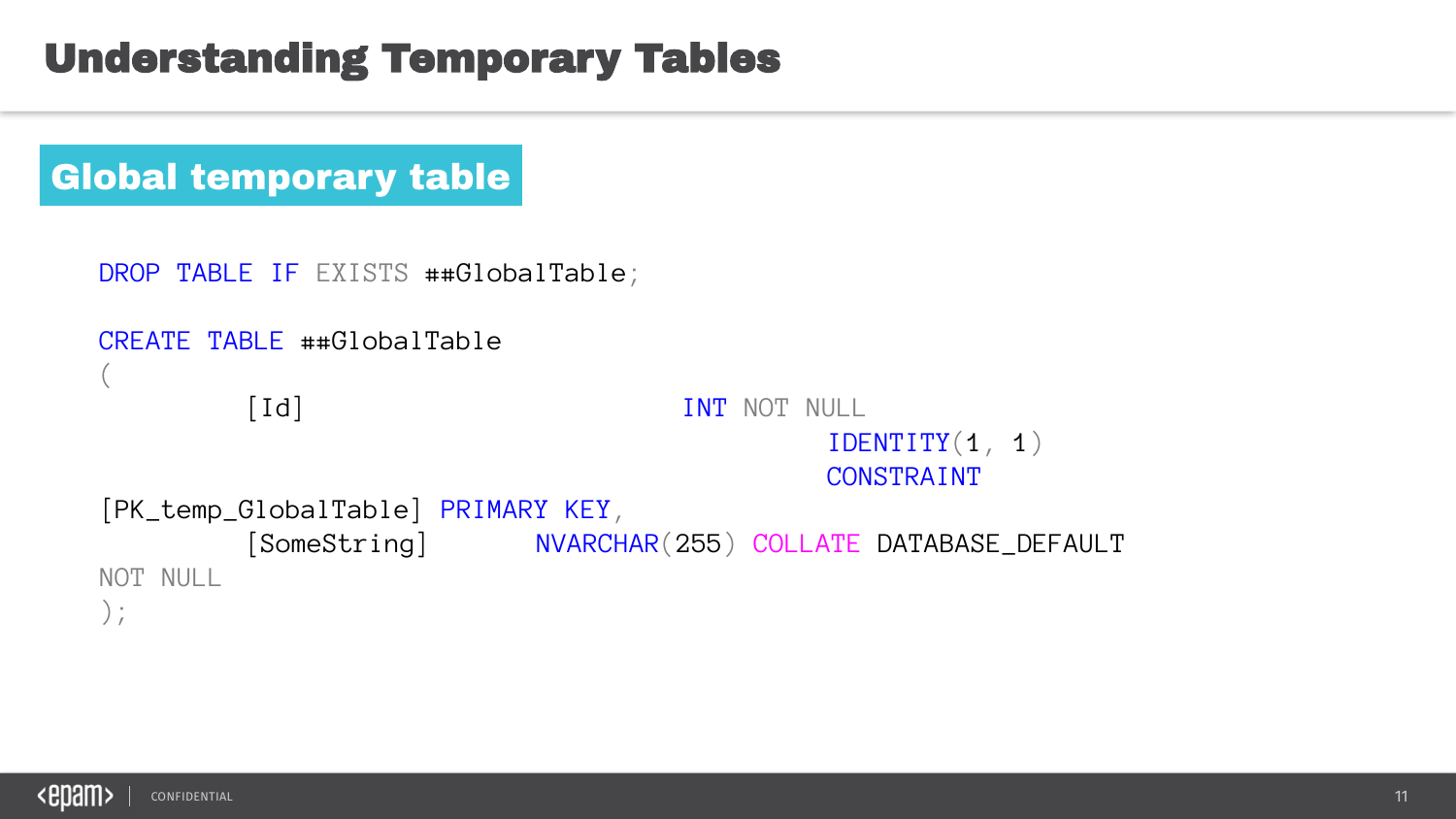

Understanding Temporary Tables
Global temporary table

DROP TABLE IF EXISTS ##GlobalTable;

CREATE TABLE ##GlobalTable
(
	[Id]			INT NOT NULL
					IDENTITY(1, 1)
					CONSTRAINT [PK_temp_GlobalTable] PRIMARY KEY,
	[SomeString]	NVARCHAR(255) COLLATE DATABASE_DEFAULT NOT NULL
);